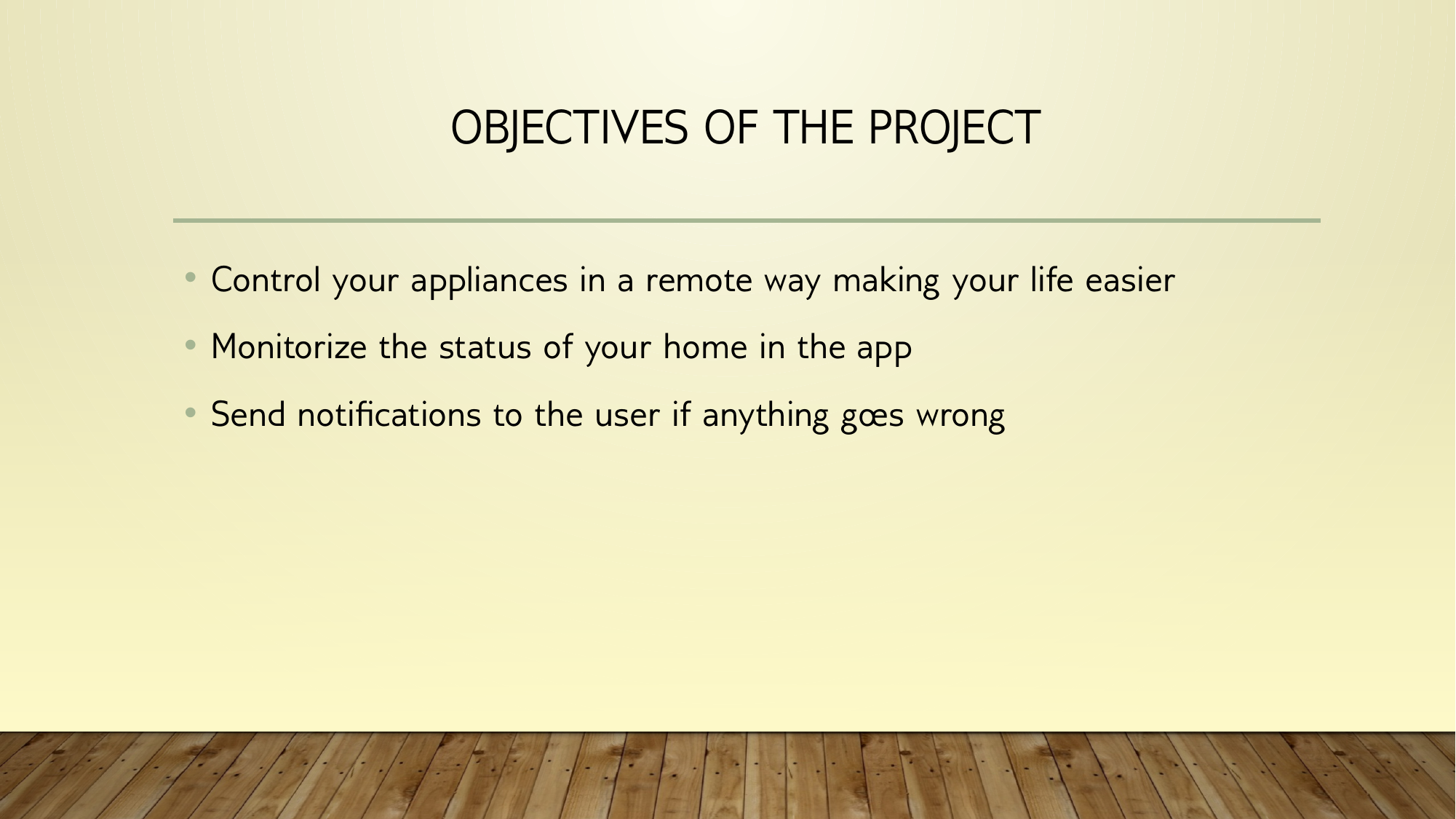

# Objectives of the project
Control your appliances in a remote way making your life easier
Monitorize the status of your home in the app
Send notifications to the user if anything goes wrong